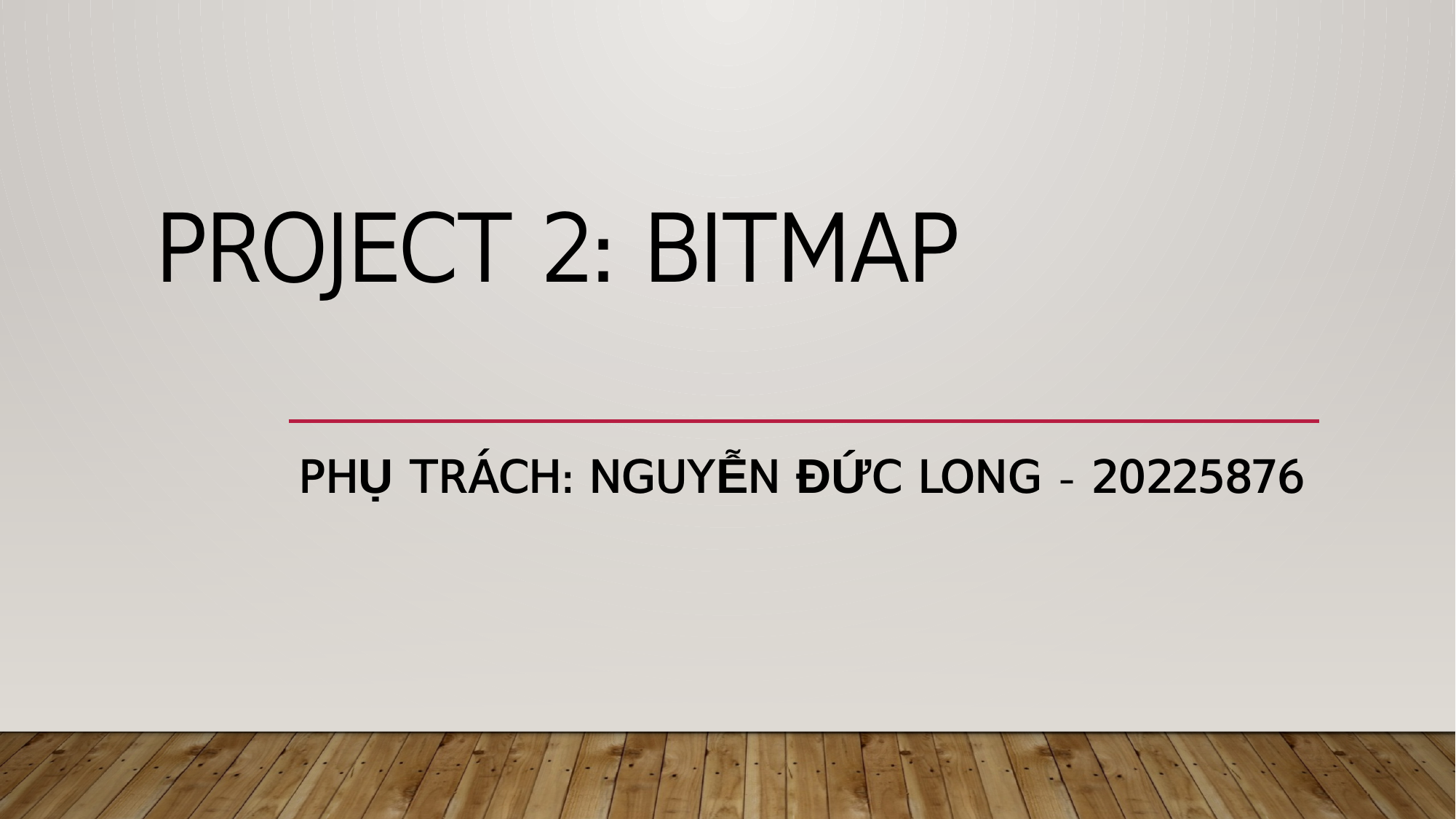

# Project 2: bitmap
Phụ trách: nguyễn đức long - 20225876